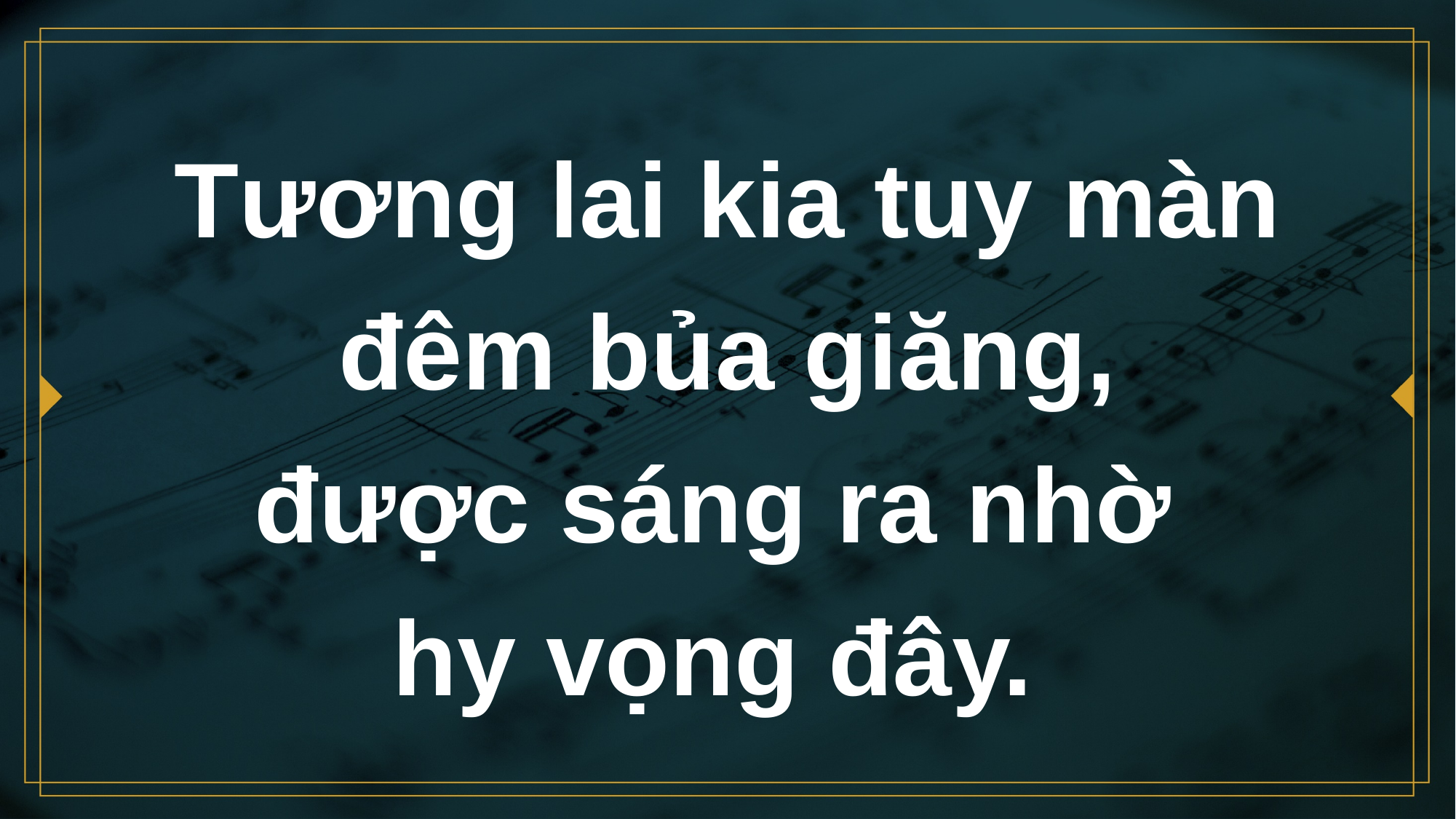

# Tương lai kia tuy màn đêm bủa giăng, được sáng ra nhờ hy vọng đây.